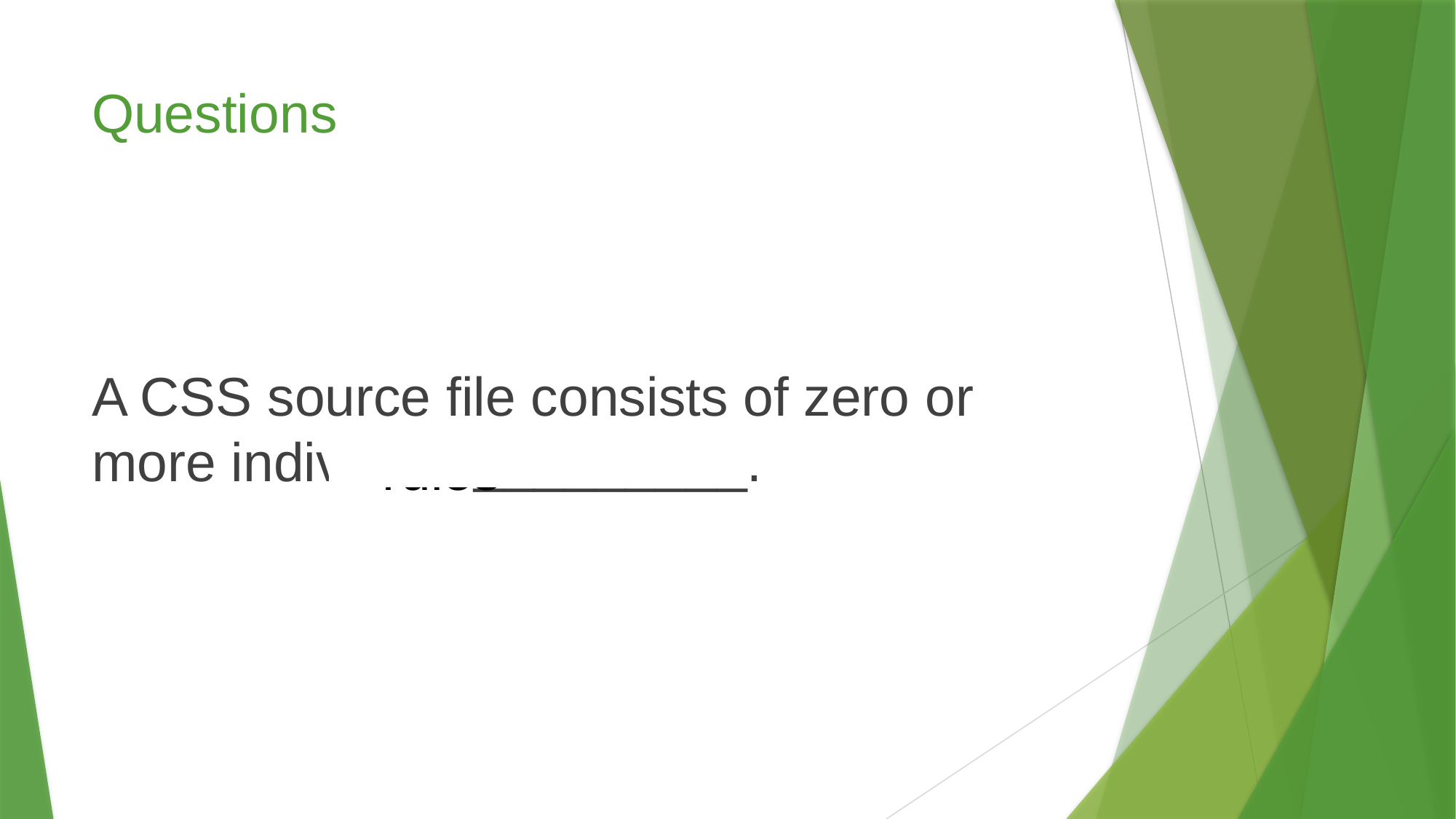

# Questions
A CSS source file consists of zero or more individual _________.
rules